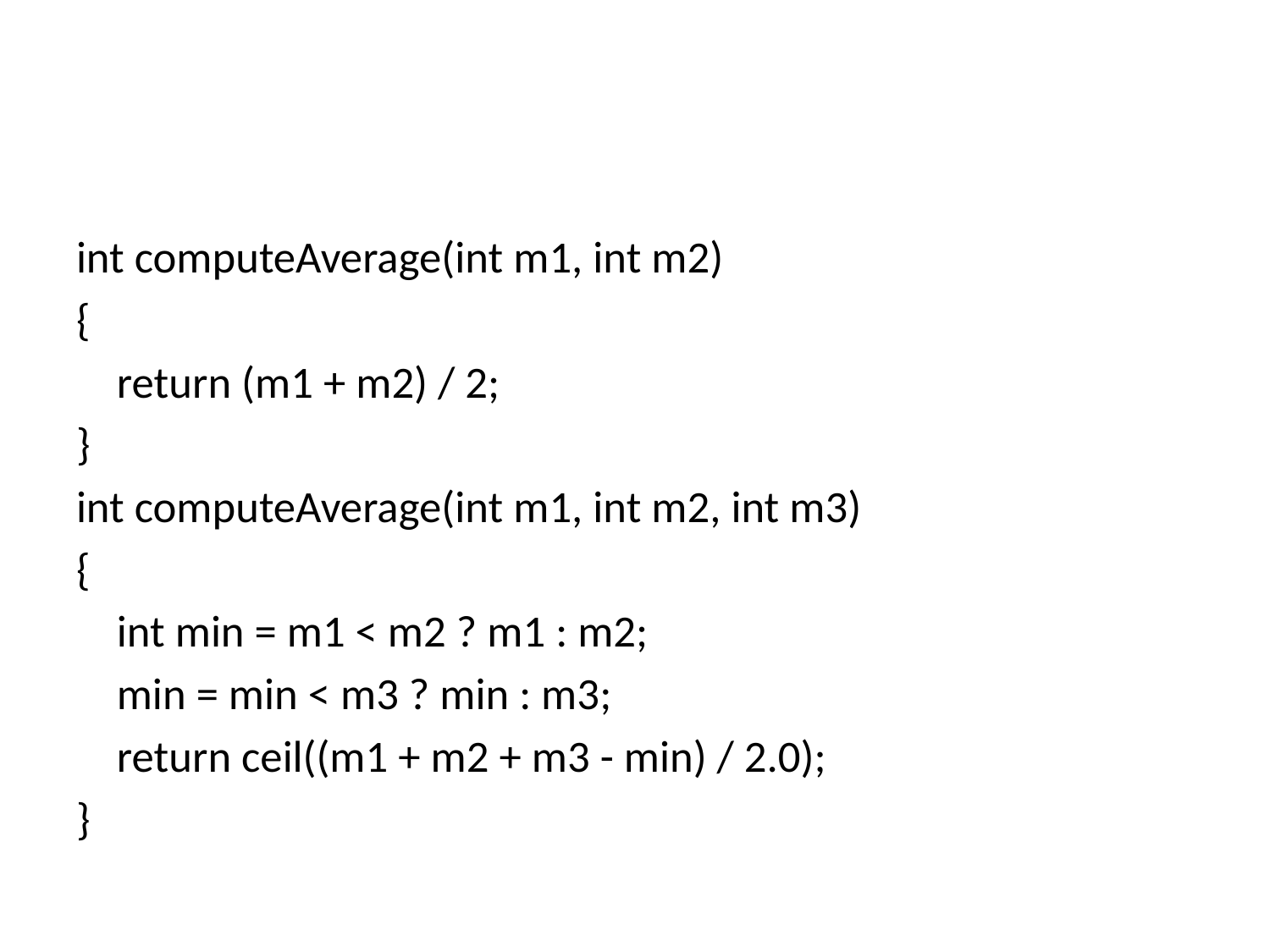

#
int computeAverage(int m1, int m2)
{
    return (m1 + m2) / 2;
}
int computeAverage(int m1, int m2, int m3)
{
    int min = m1 < m2 ? m1 : m2;
    min = min < m3 ? min : m3;
    return ceil((m1 + m2 + m3 - min) / 2.0);
}